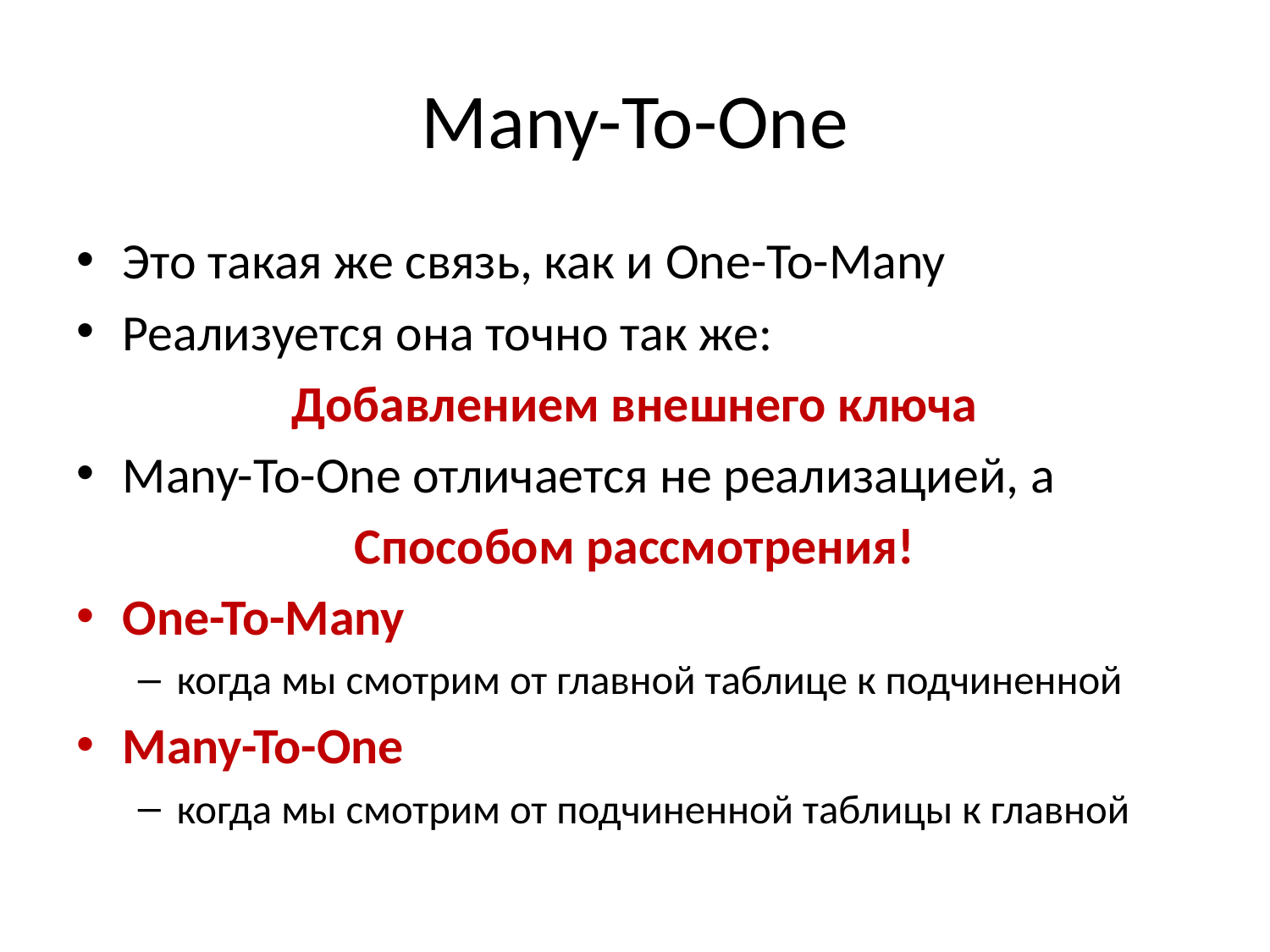

# Many-To-One
Это такая же связь, как и One-To-Many
Реализуется она точно так же:
Добавлением внешнего ключа
Many-To-One отличается не реализацией, а
Способом рассмотрения!
One-To-Many
когда мы смотрим от главной таблице к подчиненной
Many-To-One
когда мы смотрим от подчиненной таблицы к главной